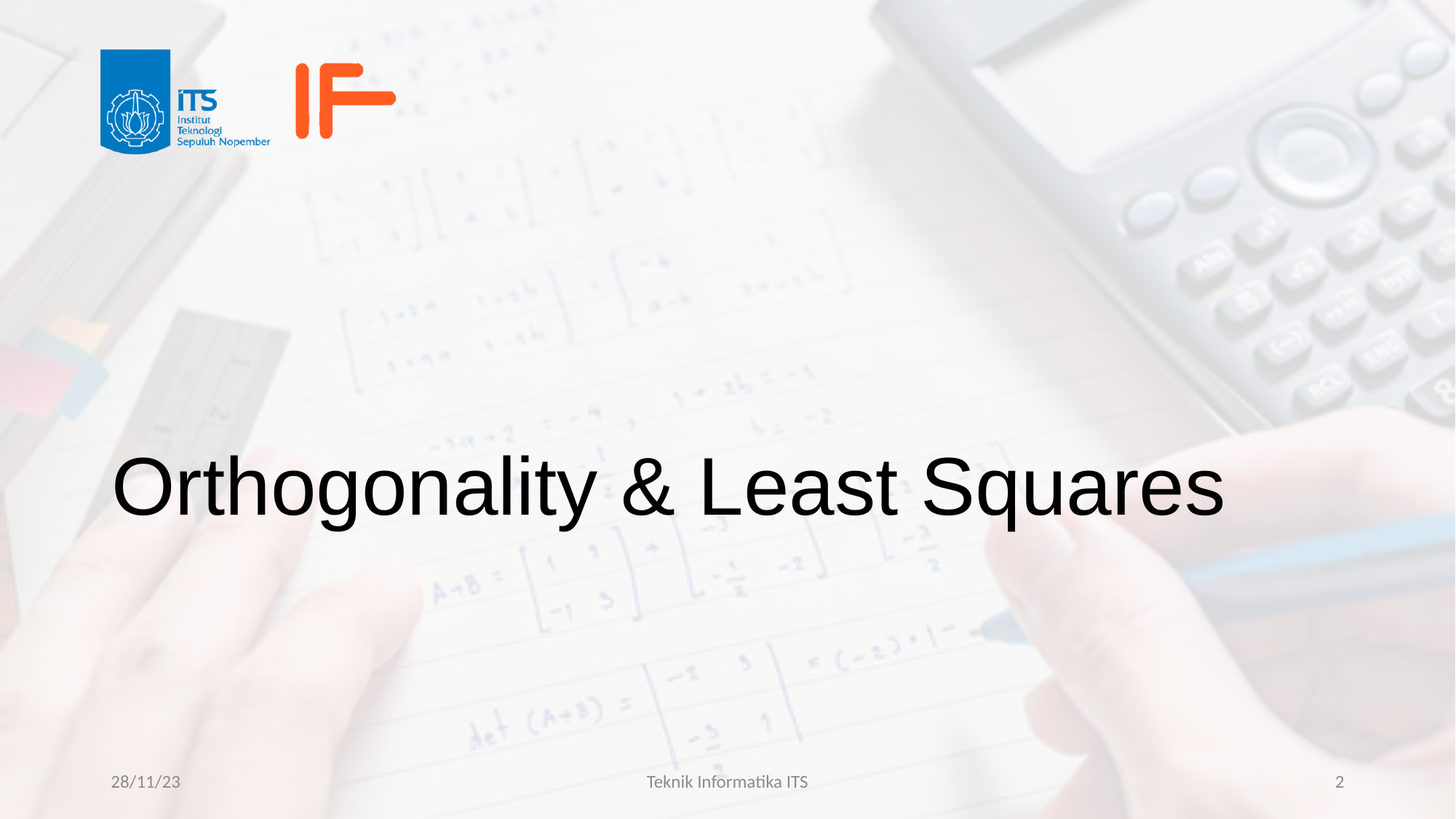

# Orthogonality & Least Squares

28/11/23
Teknik Informatika ITS
2